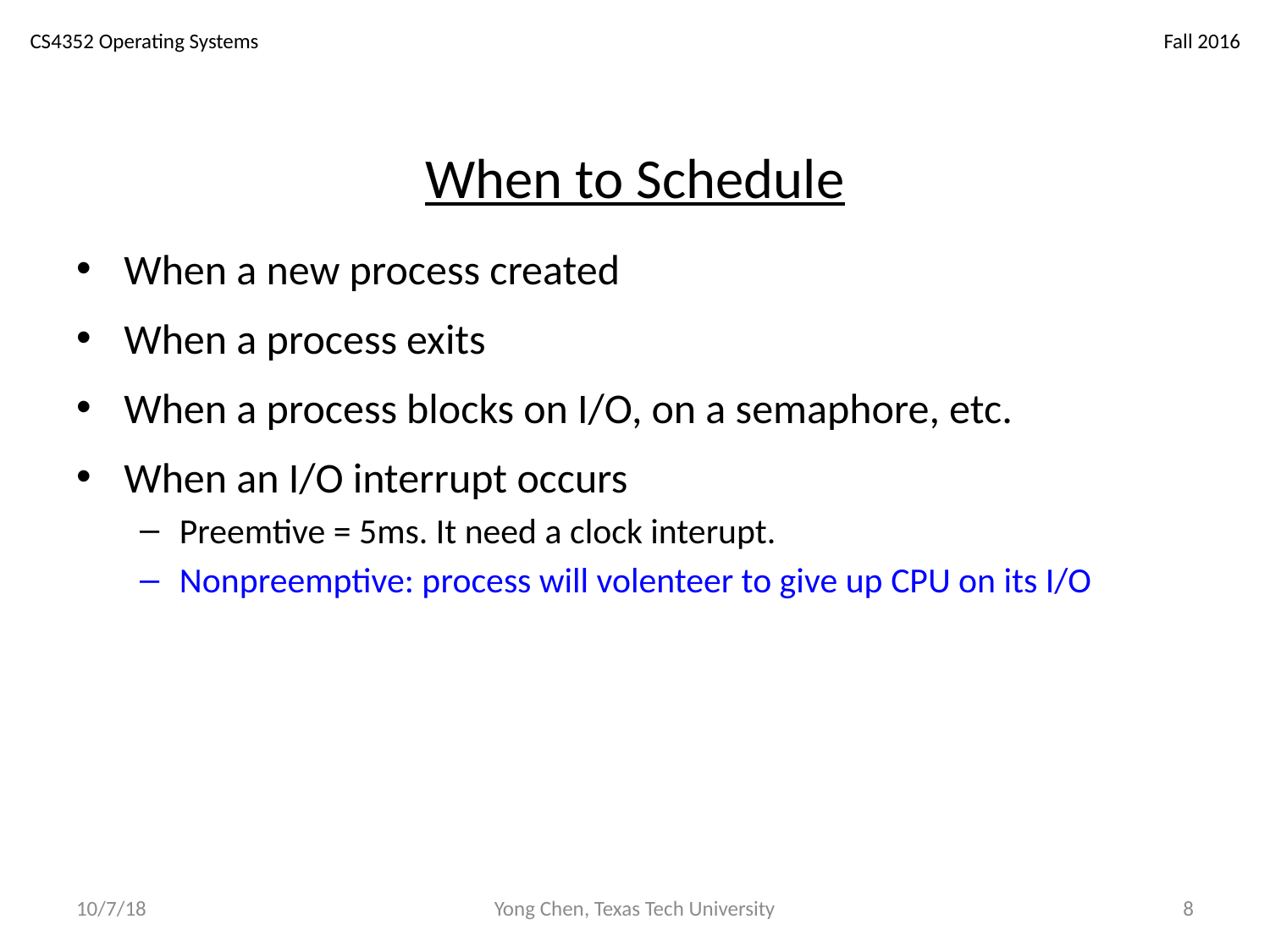

# When to Schedule
When a new process created
When a process exits
When a process blocks on I/O, on a semaphore, etc.
When an I/O interrupt occurs
Preemtive = 5ms. It need a clock interupt.
Nonpreemptive: process will volenteer to give up CPU on its I/O

10/7/18
Yong Chen, Texas Tech University
8